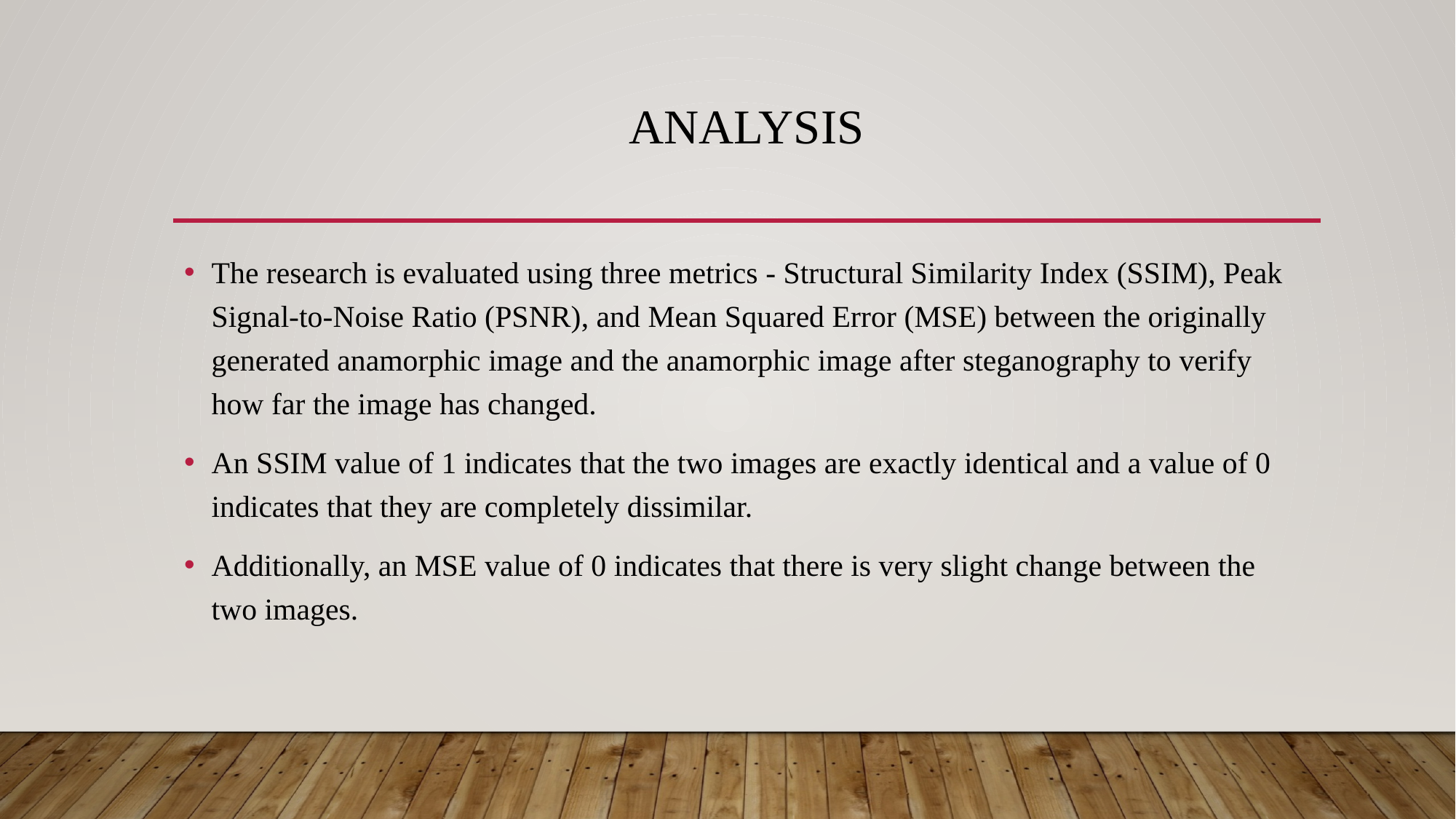

# Analysis
The research is evaluated using three metrics - Structural Similarity Index (SSIM), Peak Signal-to-Noise Ratio (PSNR), and Mean Squared Error (MSE) between the originally generated anamorphic image and the anamorphic image after steganography to verify how far the image has changed.
An SSIM value of 1 indicates that the two images are exactly identical and a value of 0 indicates that they are completely dissimilar.
Additionally, an MSE value of 0 indicates that there is very slight change between the two images.